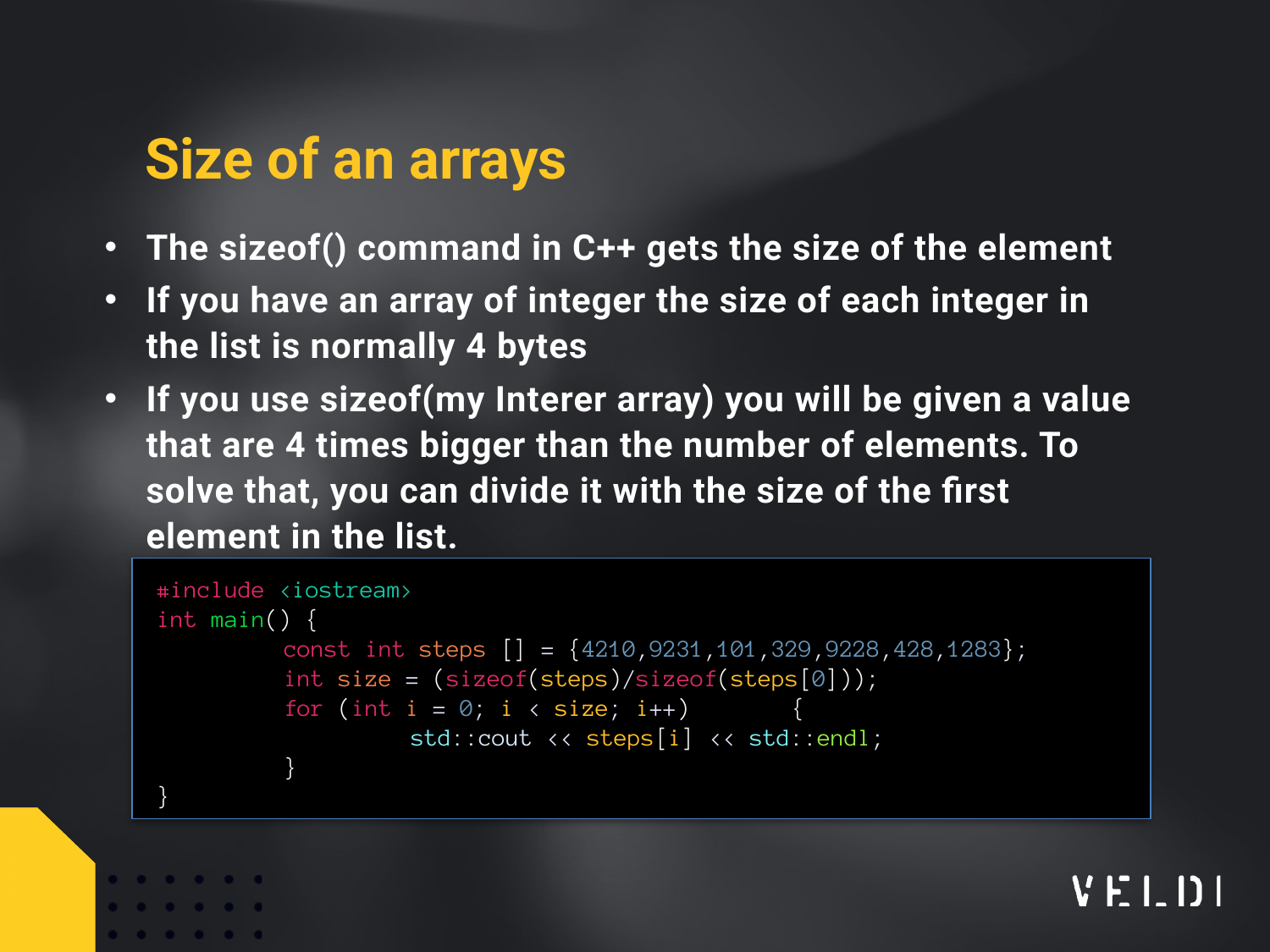

Size of an arrays
The sizeof() command in C++ gets the size of the element
If you have an array of integer the size of each integer in the list is normally 4 bytes
If you use sizeof(my Interer array) you will be given a value that are 4 times bigger than the number of elements. To solve that, you can divide it with the size of the first element in the list.

#include <iostream>
int main() {
	const int steps [] = {4210,9231,101,329,9228,428,1283};
	int size = (sizeof(steps)/sizeof(steps[0]));
	for (int i = 0; i < size; i++)	{
		std::cout << steps[i] << std::endl;
	}
}